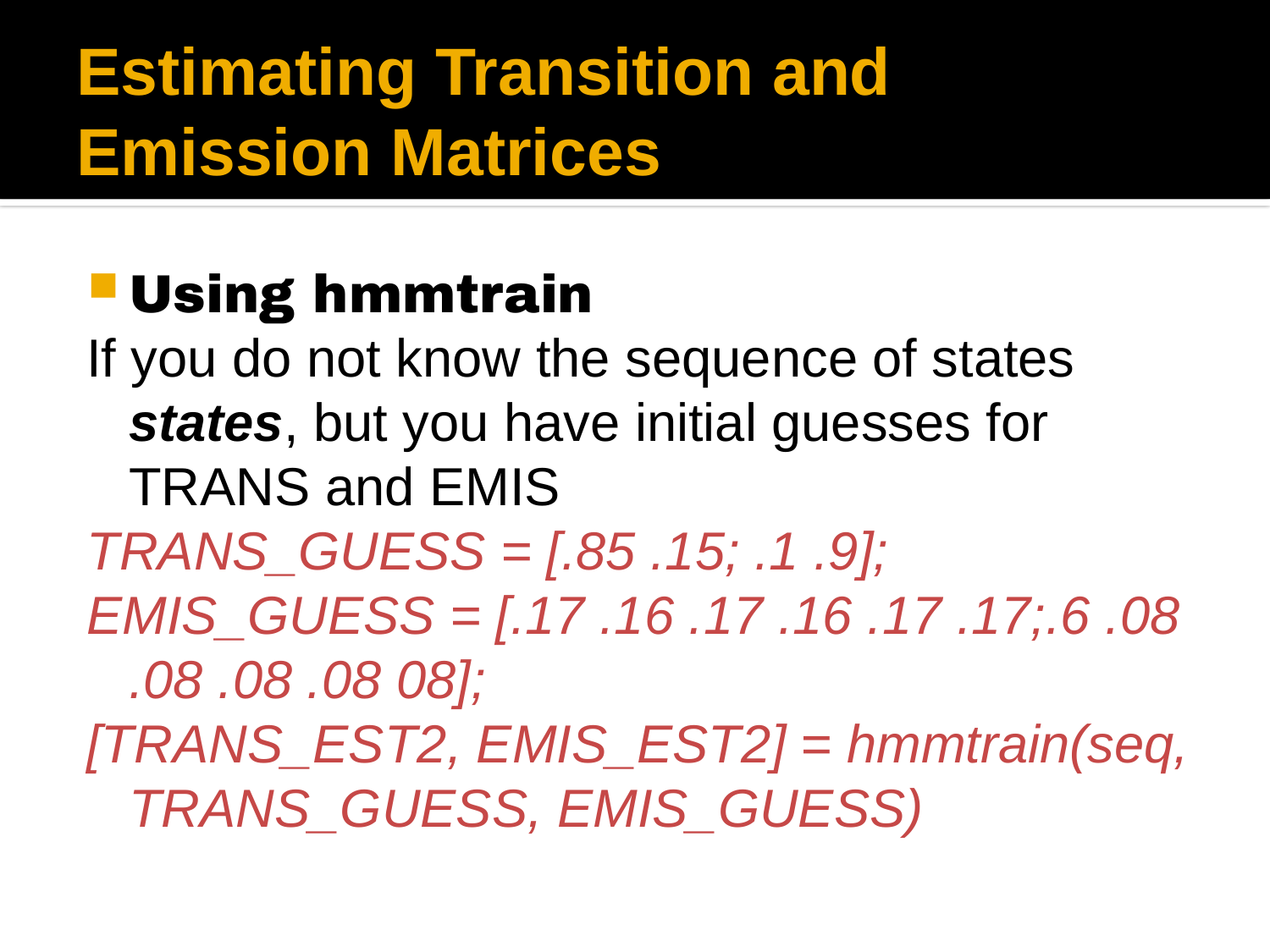

# Estimating Transition and Emission Matrices
Using hmmtrain
If you do not know the sequence of states states, but you have initial guesses for TRANS and EMIS
TRANS_GUESS = [.85 .15; .1 .9];
EMIS_GUESS = [.17 .16 .17 .16 .17 .17;.6 .08 .08 .08 .08 08];
[TRANS_EST2, EMIS_EST2] = hmmtrain(seq, TRANS_GUESS, EMIS_GUESS)